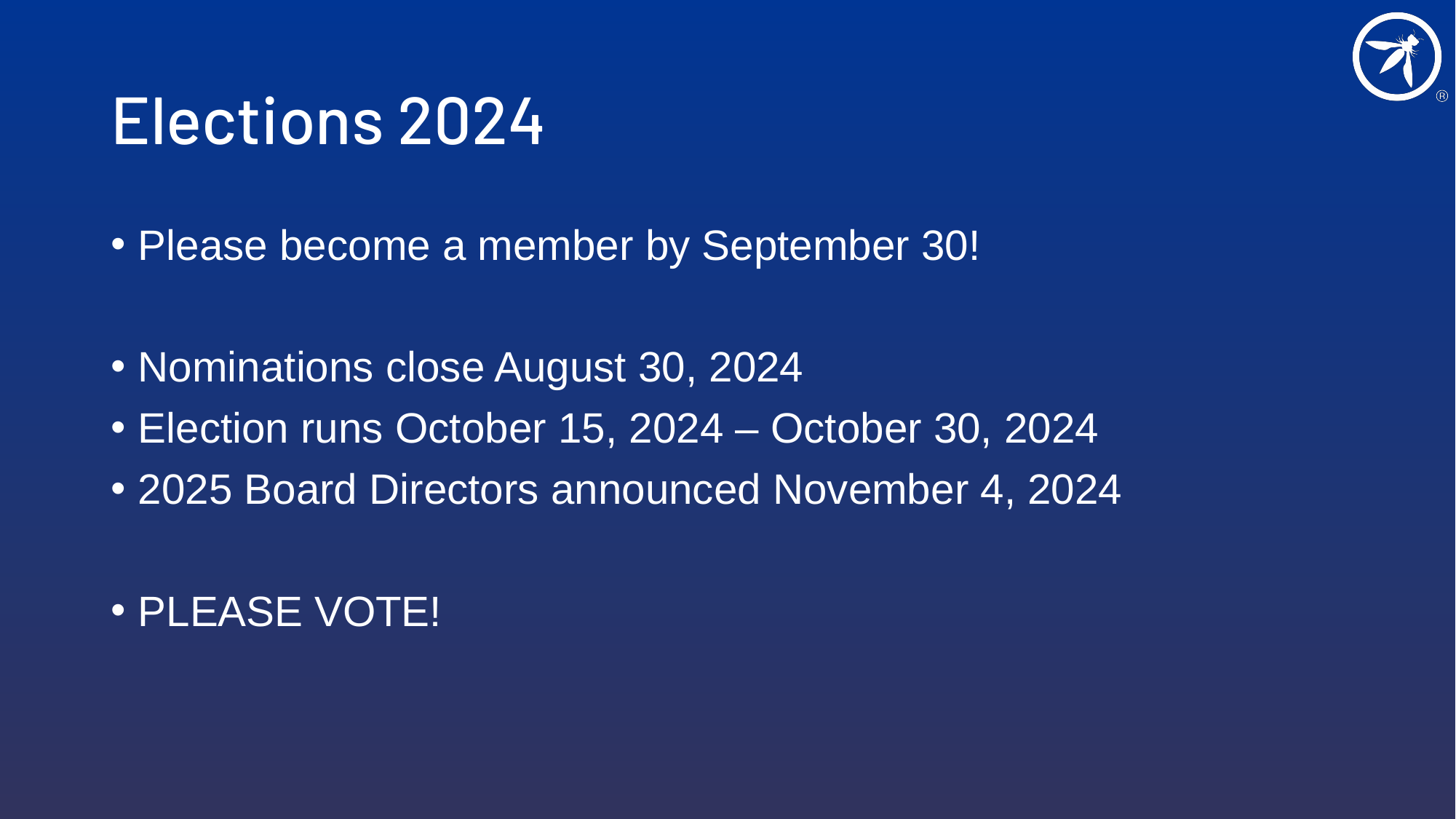

# Elections 2024
Please become a member by September 30!

Nominations close August 30, 2024
Election runs October 15, 2024 – October 30, 2024
2025 Board Directors announced November 4, 2024

PLEASE VOTE!